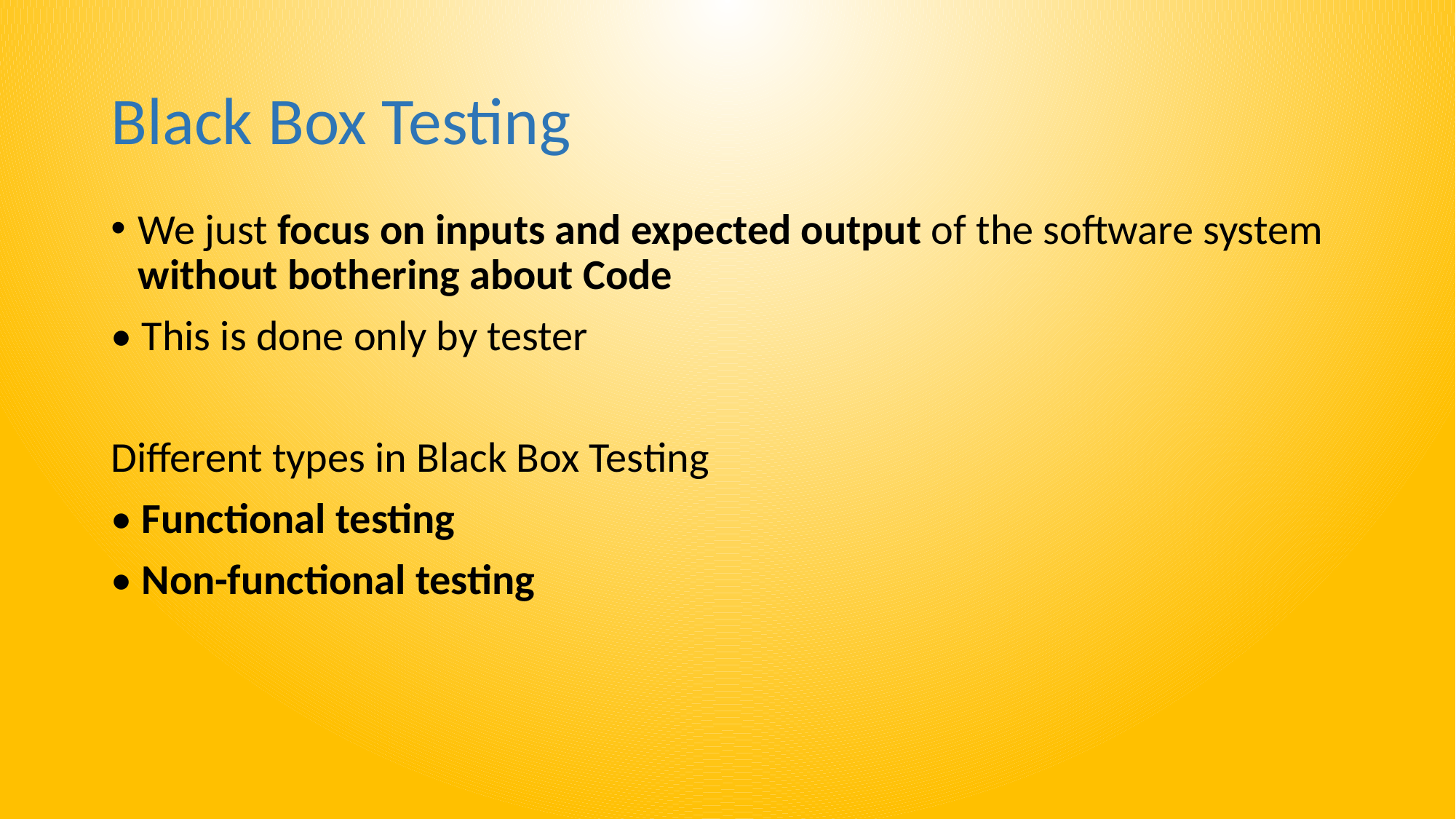

# Black Box Testing
We just focus on inputs and expected output of the software system without bothering about Code
• This is done only by tester

Different types in Black Box Testing
• Functional testing
• Non-functional testing